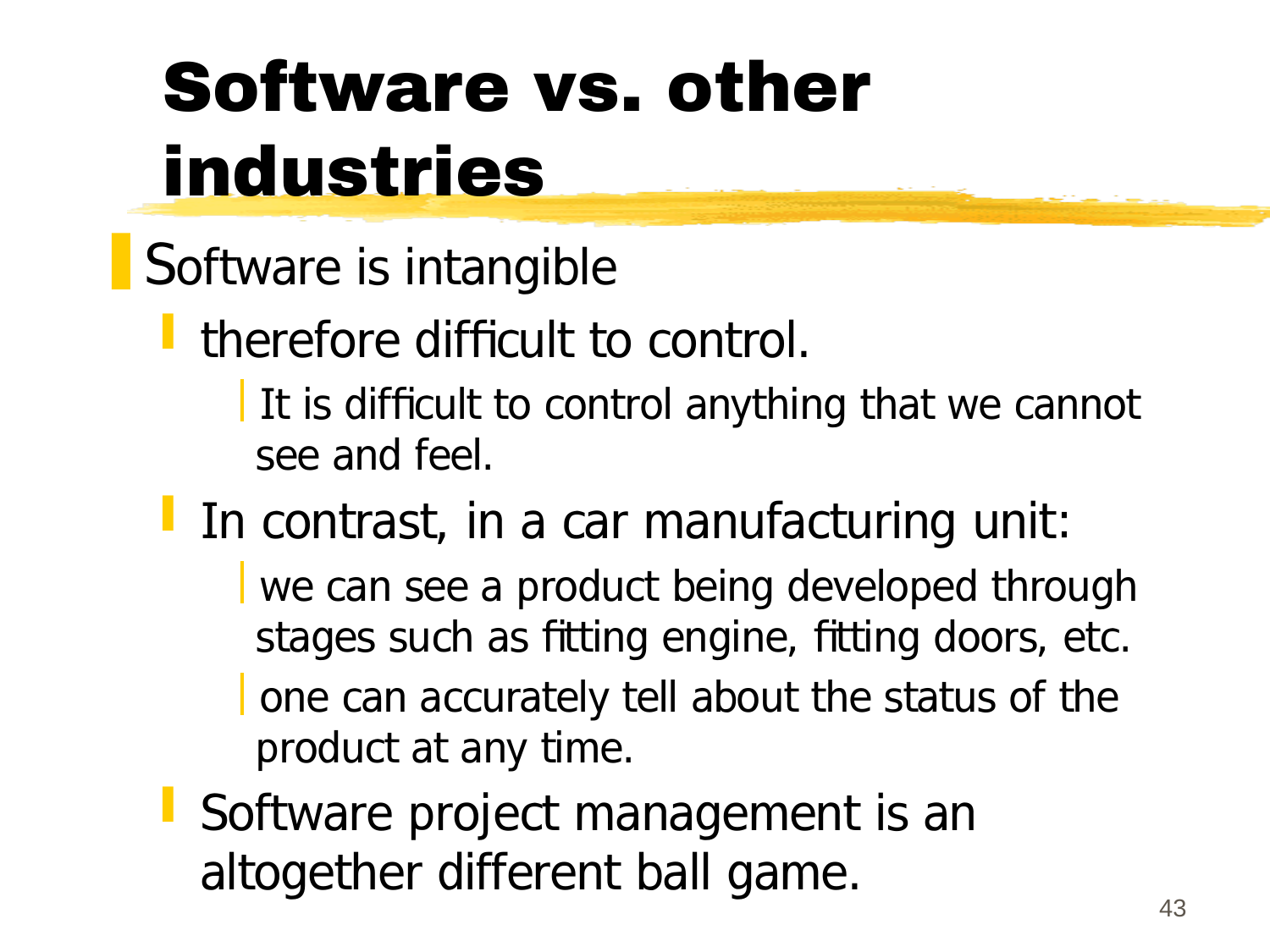

# Software vs. other industries
Software is intangible
therefore difficult to control.
It is difficult to control anything that we cannot see and feel.
In contrast, in a car manufacturing unit:
we can see a product being developed through stages such as fitting engine, fitting doors, etc.
one can accurately tell about the status of the product at any time.
Software project management is an altogether different ball game.
43